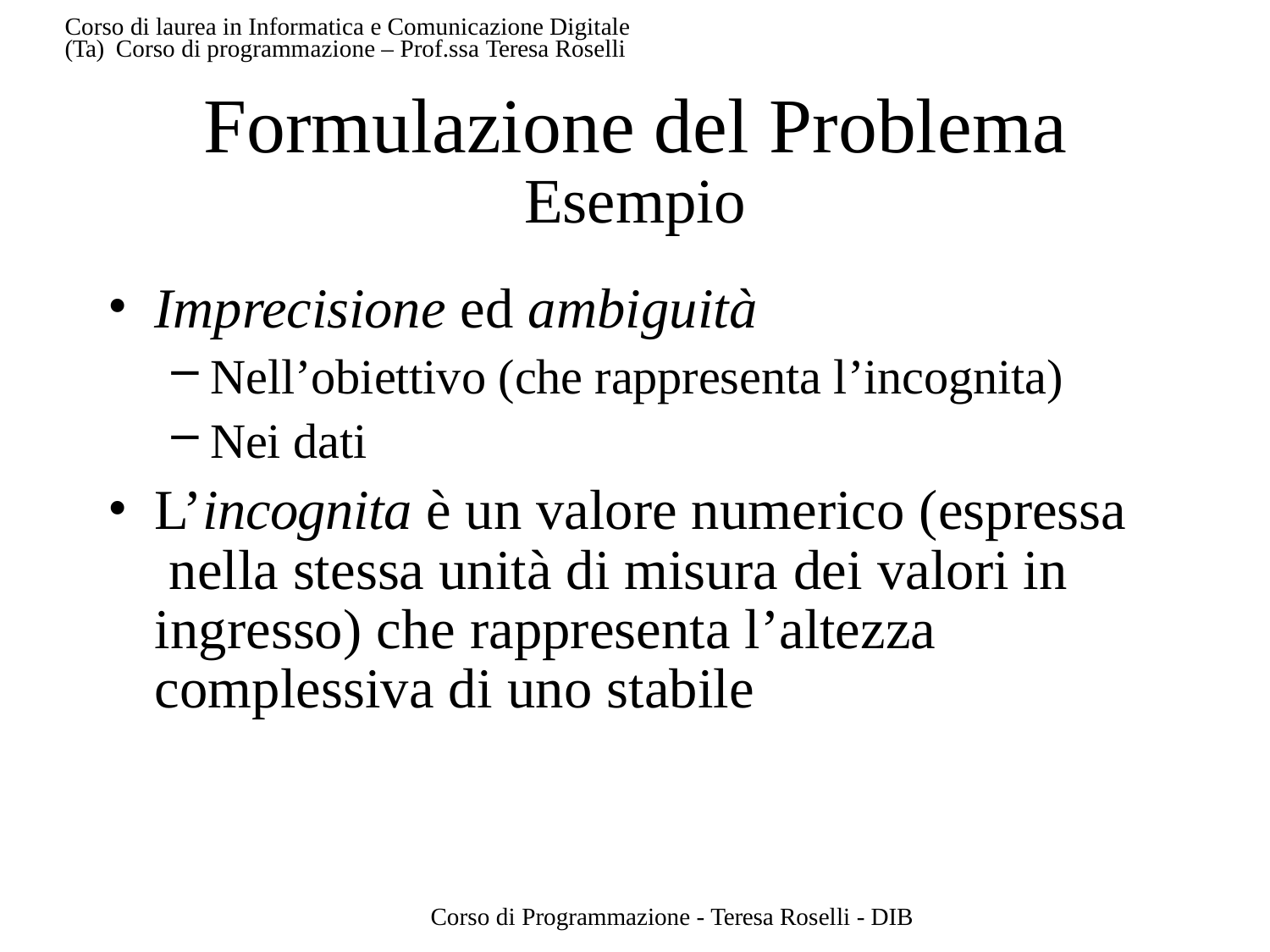

Corso di laurea in Informatica e Comunicazione Digitale (Ta)  Corso di programmazione – Prof.ssa Teresa Roselli
# Formulazione del Problema
Esempio
Imprecisione ed ambiguità
Nell’obiettivo (che rappresenta l’incognita)
Nei dati
L’incognita è un valore numerico (espressa  nella stessa unità di misura dei valori in  ingresso) che rappresenta l’altezza  complessiva di uno stabile
Corso di Programmazione - Teresa Roselli - DIB